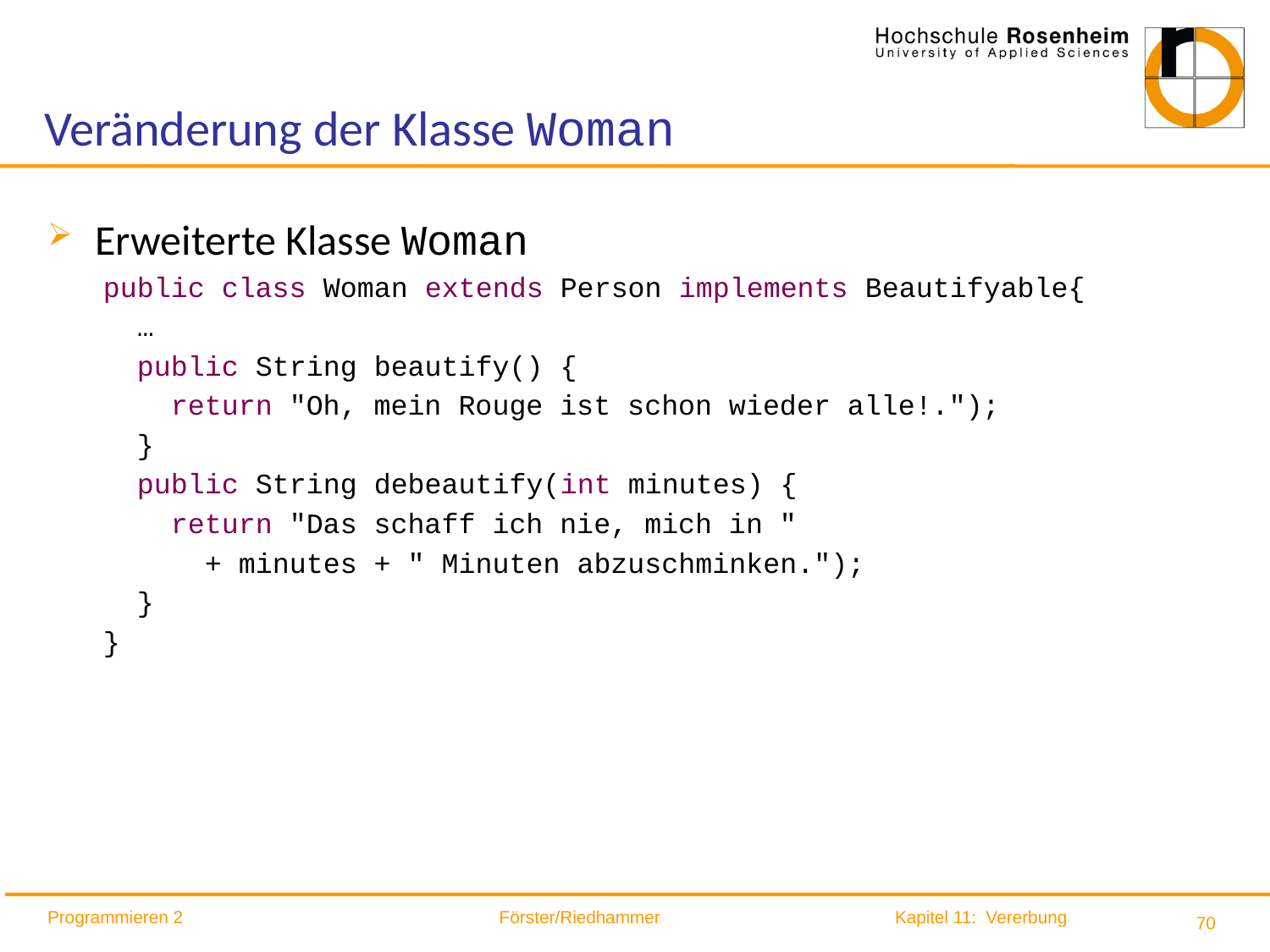

# Veränderung der Klasse Woman
Erweiterte Klasse Woman
public class Woman extends Person implements Beautifyable{
  …
  public String beautify() {
    return "Oh, mein Rouge ist schon wieder alle!.");
  }
  public String debeautify(int minutes) {
    return "Das schaff ich nie, mich in "
      + minutes + " Minuten abzuschminken.");
  }
}